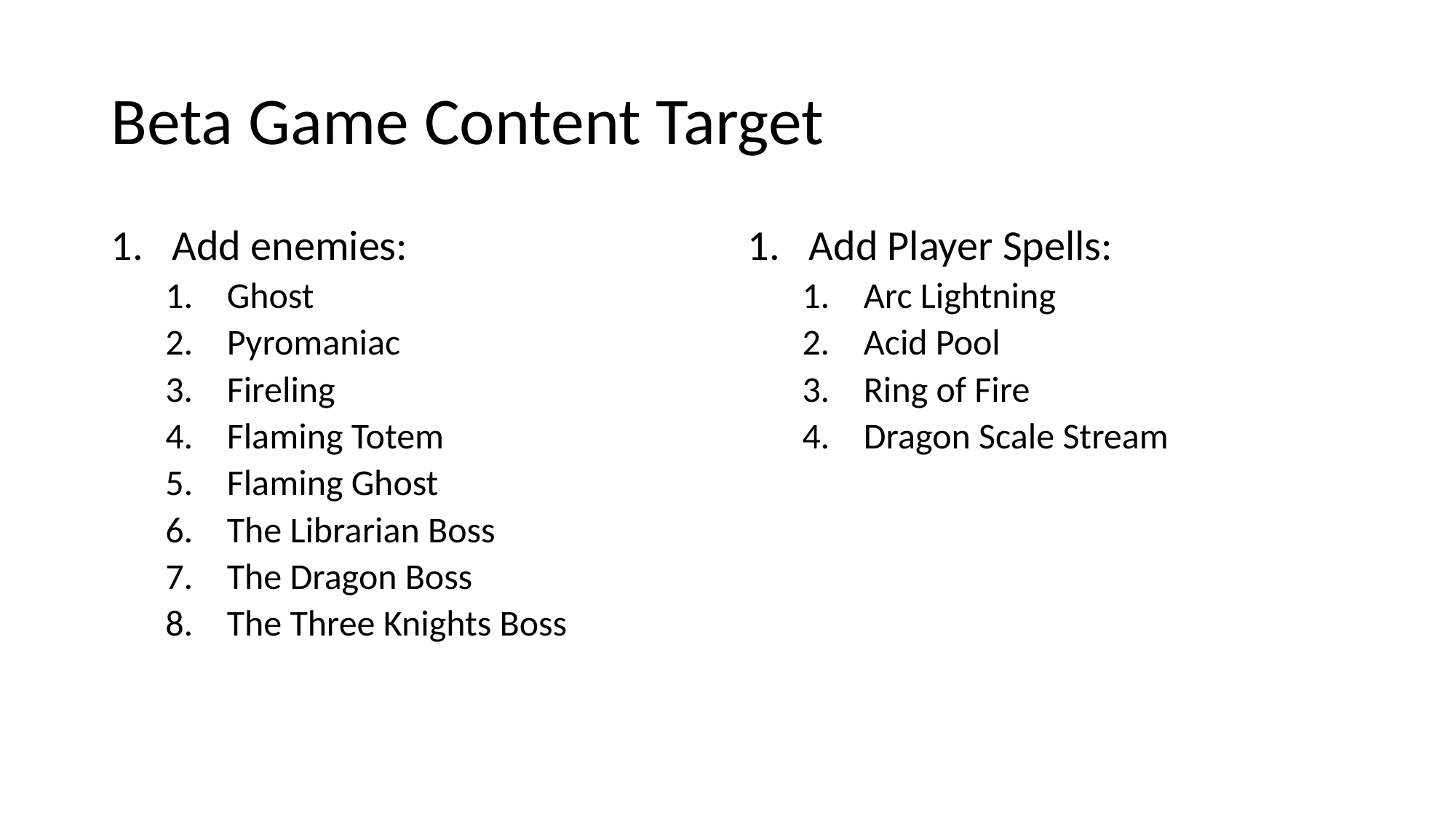

# Beta Game Content Target
Add enemies:
Ghost
Pyromaniac
Fireling
Flaming Totem
Flaming Ghost
The Librarian Boss
The Dragon Boss
The Three Knights Boss
Add Player Spells:
Arc Lightning
Acid Pool
Ring of Fire
Dragon Scale Stream